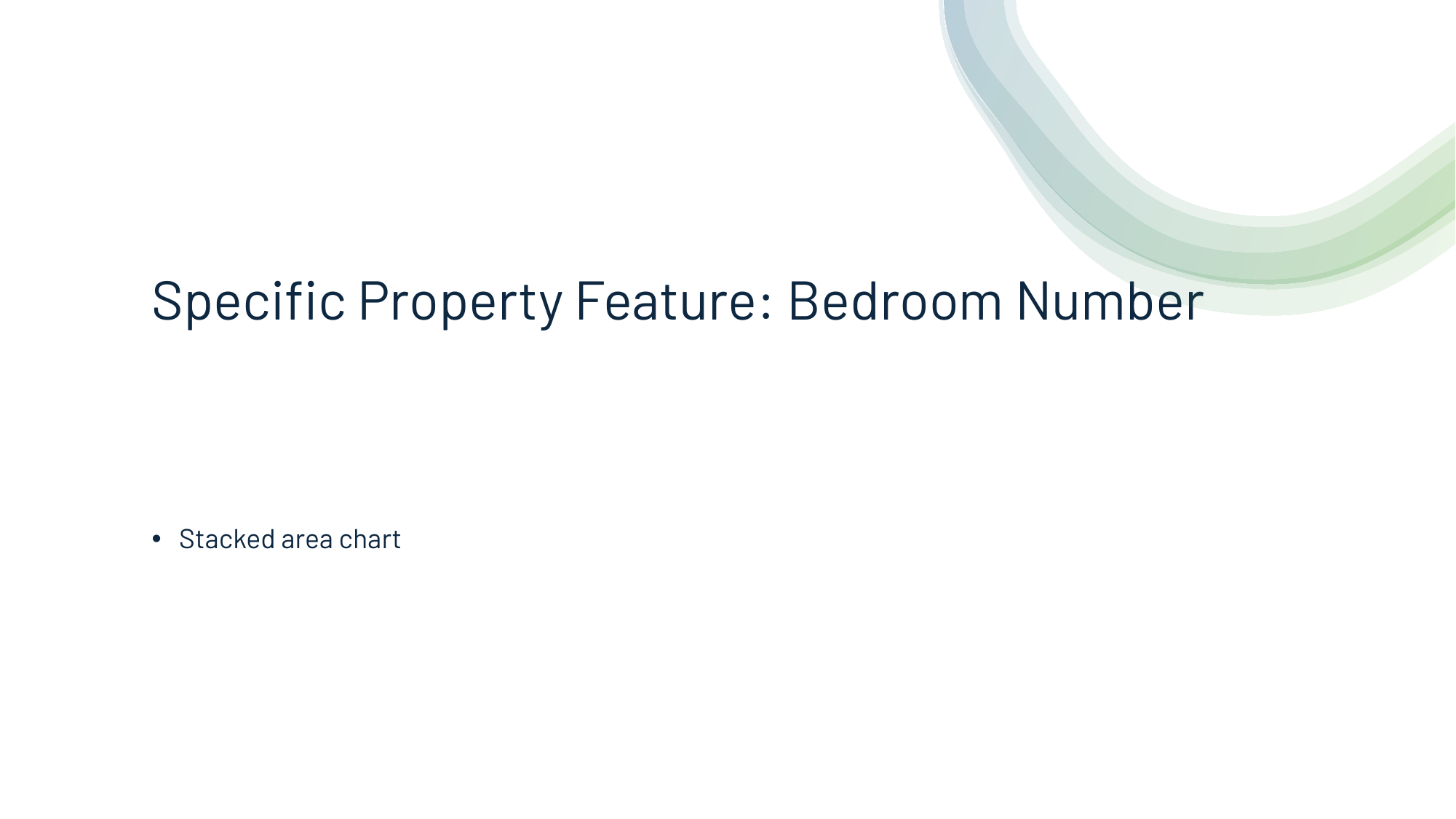

# Specific Property Feature: Bedroom Number
Stacked area chart